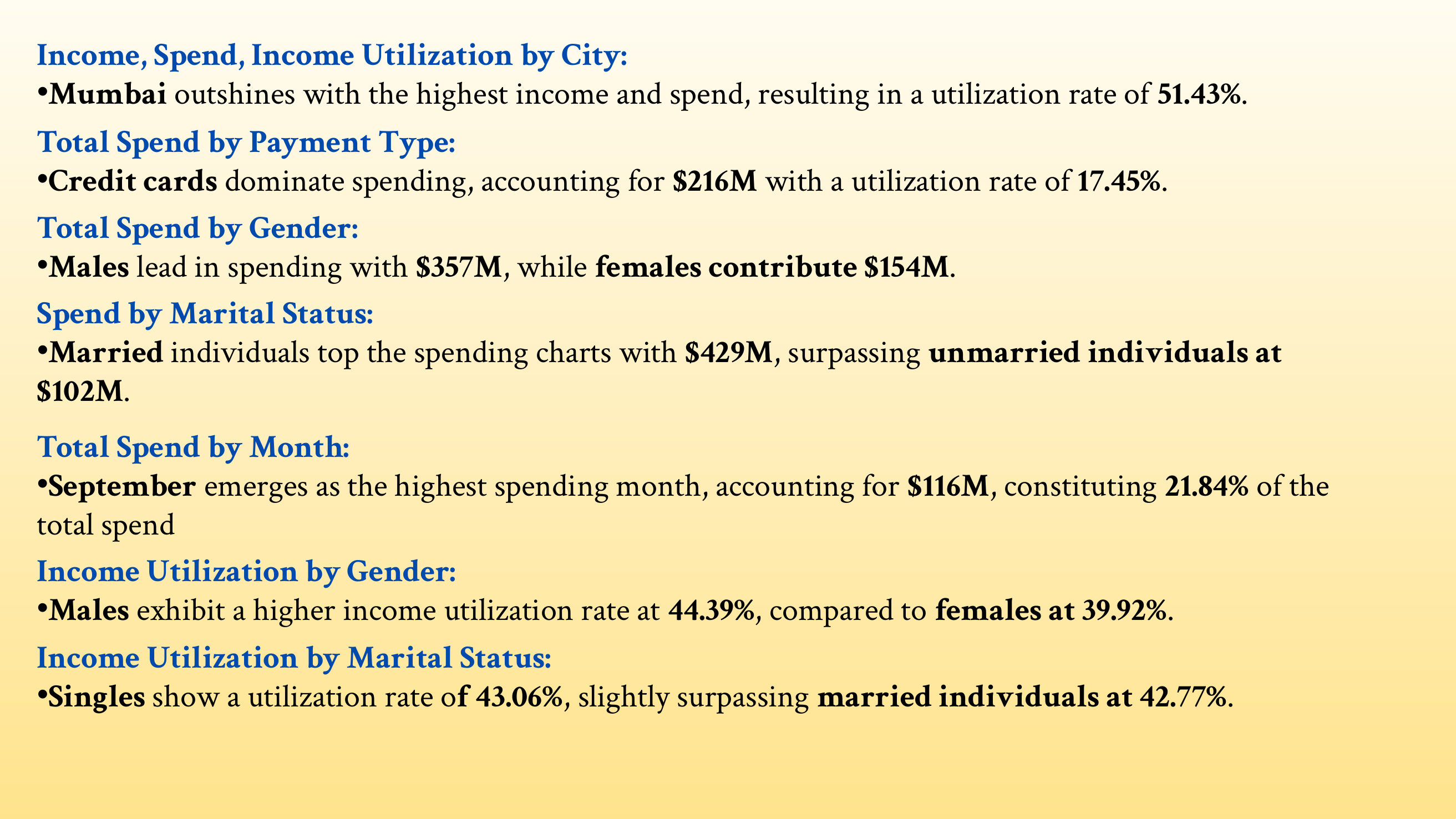

Income, Spend, Income Utilization by City:
Mumbai outshines with the highest income and spend, resulting in a utilization rate of 51.43%.
Total Spend by Payment Type:
Credit cards dominate spending, accounting for $216M with a utilization rate of 17.45%.
Total Spend by Gender:
Males lead in spending with $357M, while females contribute $154M.
Spend by Marital Status:
Married individuals top the spending charts with $429M, surpassing unmarried individuals at $102M.
Total Spend by Month:
September emerges as the highest spending month, accounting for $116M, constituting 21.84% of the total spend
Income Utilization by Gender:
Males exhibit a higher income utilization rate at 44.39%, compared to females at 39.92%.
Income Utilization by Marital Status:
Singles show a utilization rate of 43.06%, slightly surpassing married individuals at 42.77%.